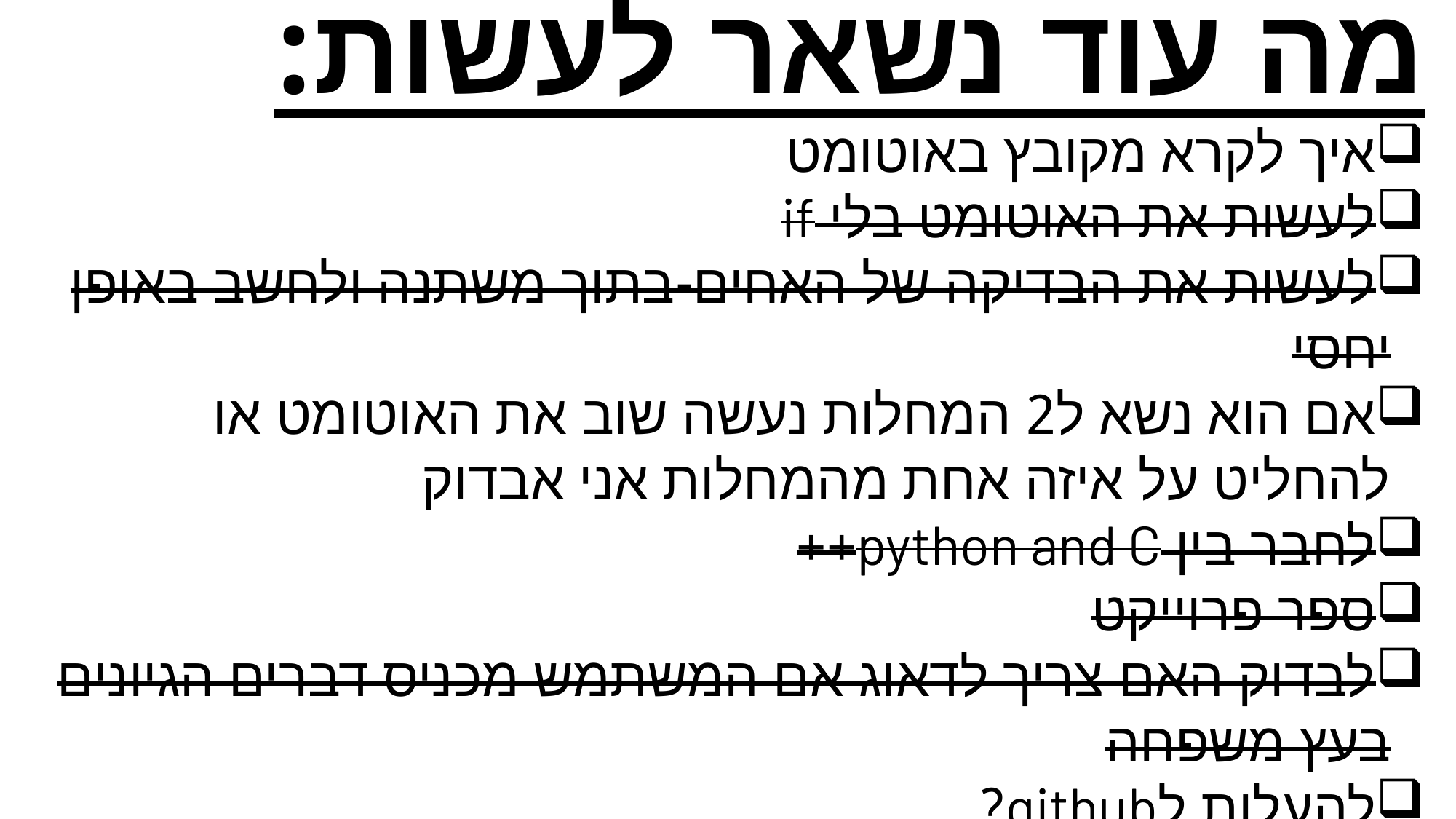

מה עוד נשאר לעשות:
איך לקרא מקובץ באוטומט
לעשות את האוטומט בלי if
לעשות את הבדיקה של האחים-בתוך משתנה ולחשב באופן יחסי
אם הוא נשא ל2 המחלות נעשה שוב את האוטומט או להחליט על איזה אחת מהמחלות אני אבדוק
לחבר בין python and C++
ספר פרוייקט
לבדוק האם צריך לדאוג אם המשתמש מכניס דברים הגיונים בעץ משפחה
להעלות לgithub?